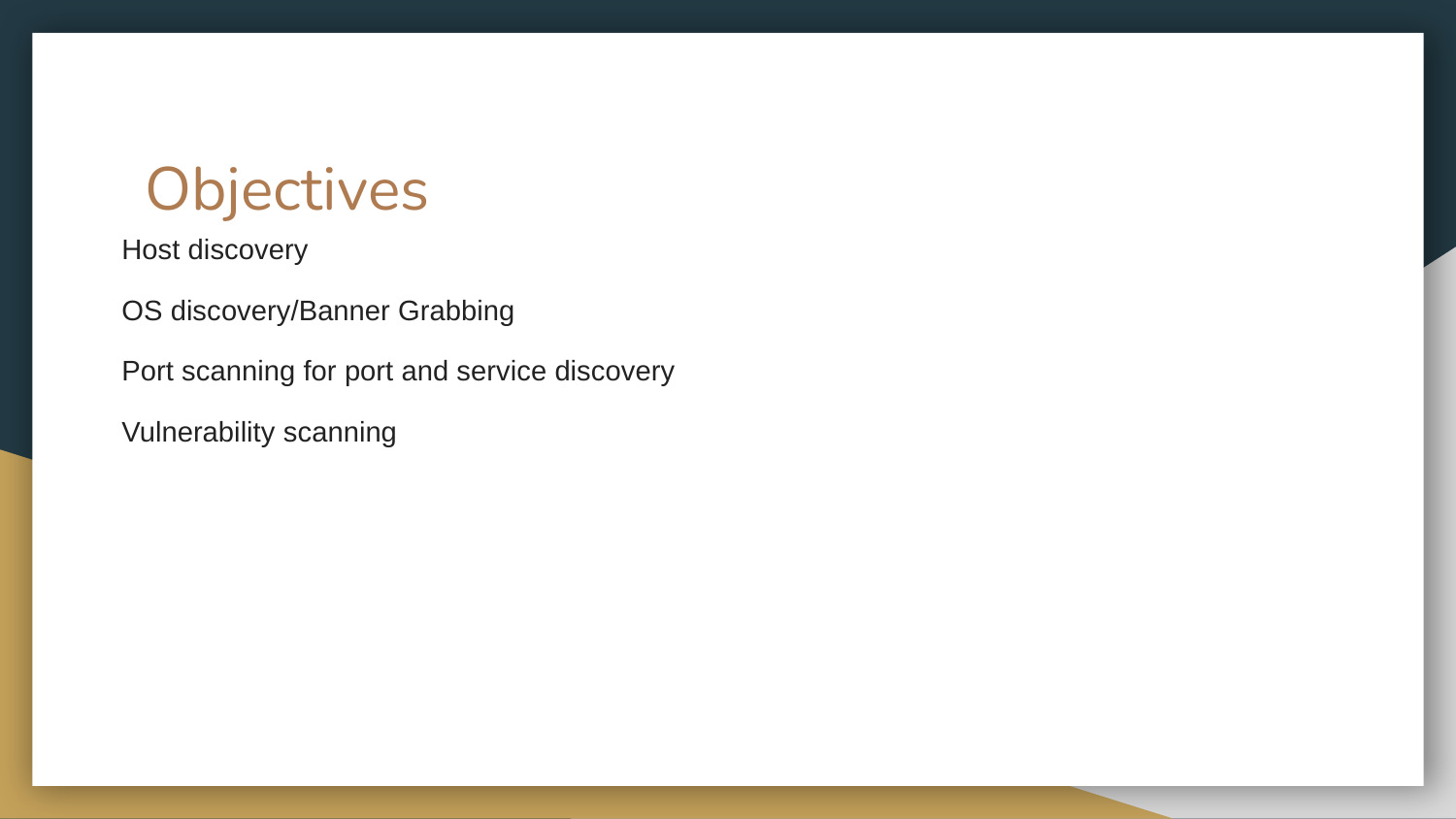

# Objectives
Host discovery
OS discovery/Banner Grabbing
Port scanning for port and service discovery
Vulnerability scanning